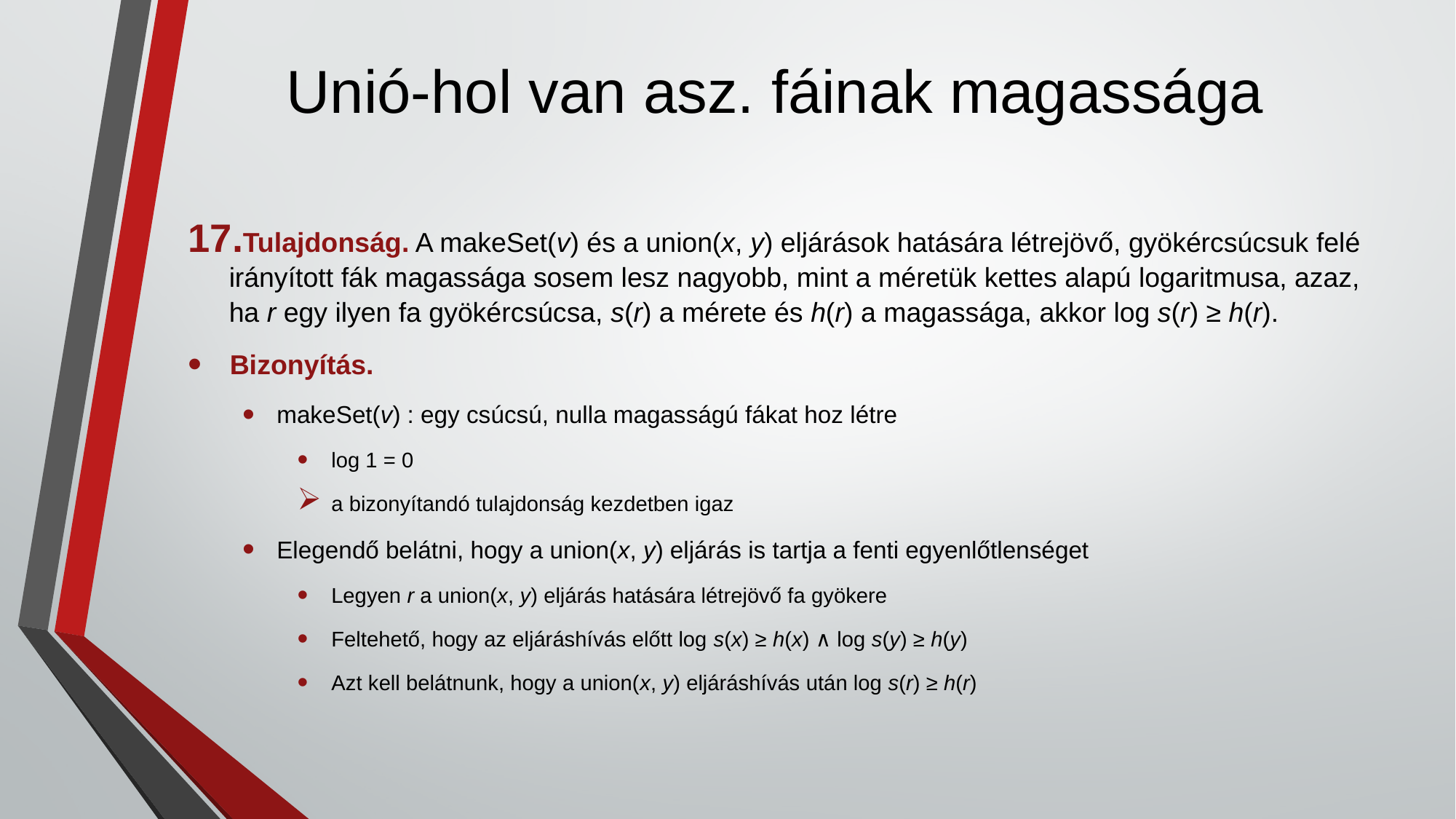

# Unió-hol van asz. fáinak magassága
Tulajdonság. A makeSet(v) és a union(x, y) eljárások hatására létrejövő, gyökércsúcsuk felé irányított fák magassága sosem lesz nagyobb, mint a méretük kettes alapú logaritmusa, azaz, ha r egy ilyen fa gyökércsúcsa, s(r) a mérete és h(r) a magassága, akkor log s(r) ≥ h(r).
 Bizonyítás.
makeSet(v) : egy csúcsú, nulla magasságú fákat hoz létre
log 1 = 0
a bizonyítandó tulajdonság kezdetben igaz
Elegendő belátni, hogy a union(x, y) eljárás is tartja a fenti egyenlőtlenséget
Legyen r a union(x, y) eljárás hatására létrejövő fa gyökere
Feltehető, hogy az eljáráshívás előtt log s(x) ≥ h(x) ∧ log s(y) ≥ h(y)
Azt kell belátnunk, hogy a union(x, y) eljáráshívás után log s(r) ≥ h(r)